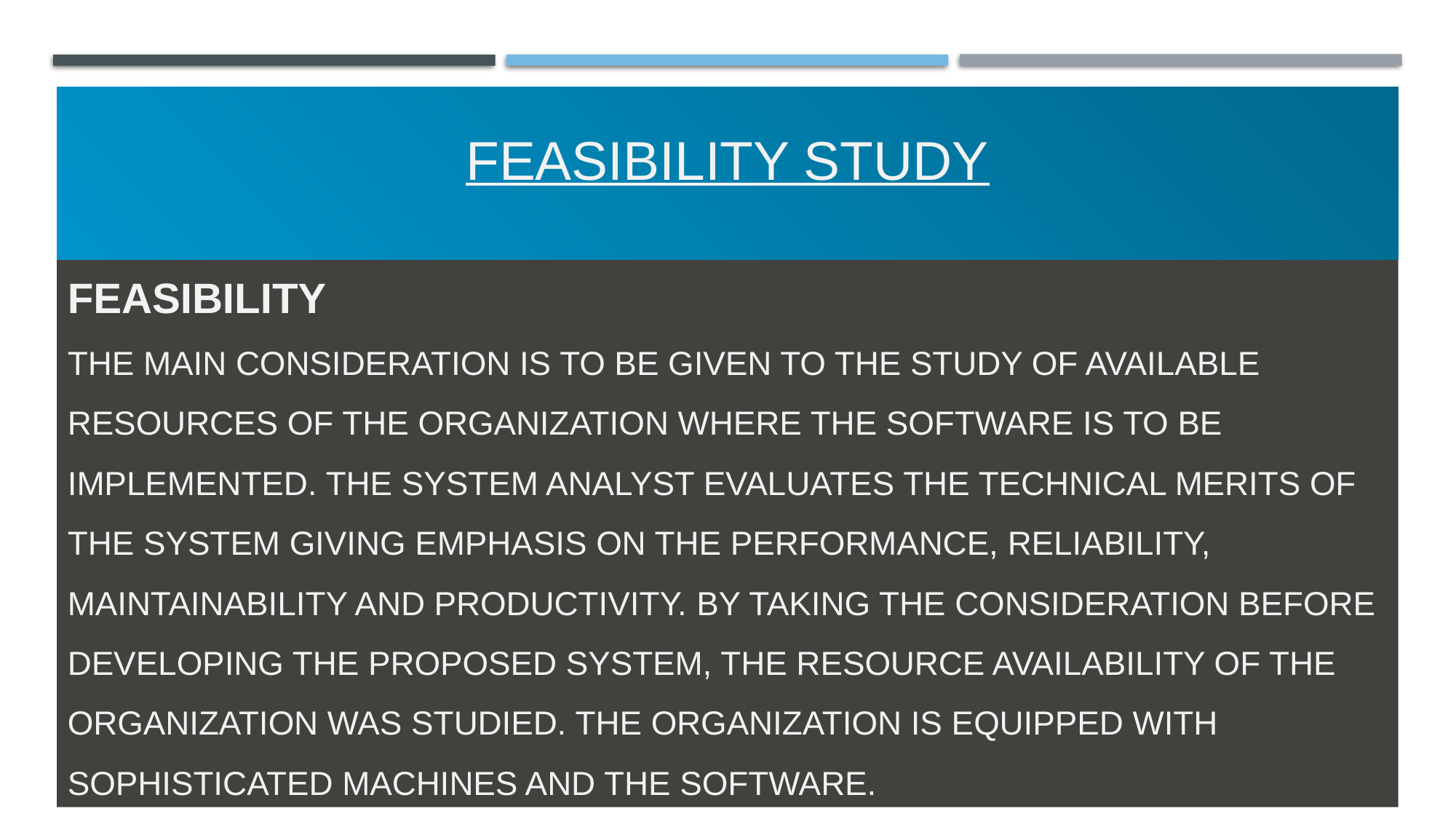

2. Technical Feasibility
The main consideration is to be given to the study of available resources of the organization where the software is to be implemented. the system analyst evaluates the technical merits of the system giving emphasis on the performance, reliability, maintainability and productivity. By taking the consideration before developing the proposed system, the resource availability of the organization was studied. The organization IS equipped with sophisticated machines and the software.
FEASIBILITY STUDY